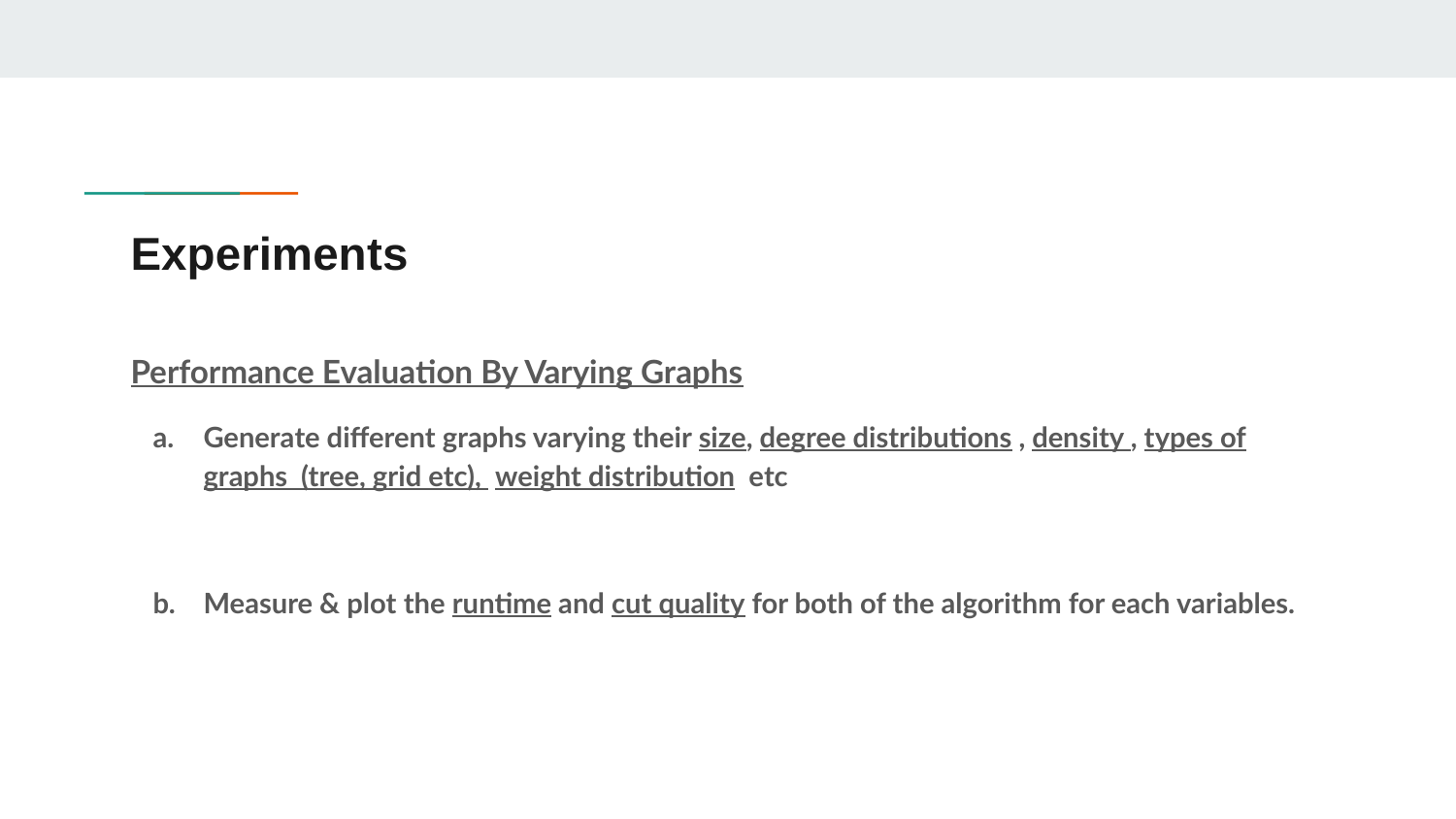

# Experiments
Performance Evaluation By Varying Graphs
Generate different graphs varying their size, degree distributions , density , types of graphs  (tree, grid etc),  weight distribution  etc

Measure & plot the runtime and cut quality for both of the algorithm for each variables.